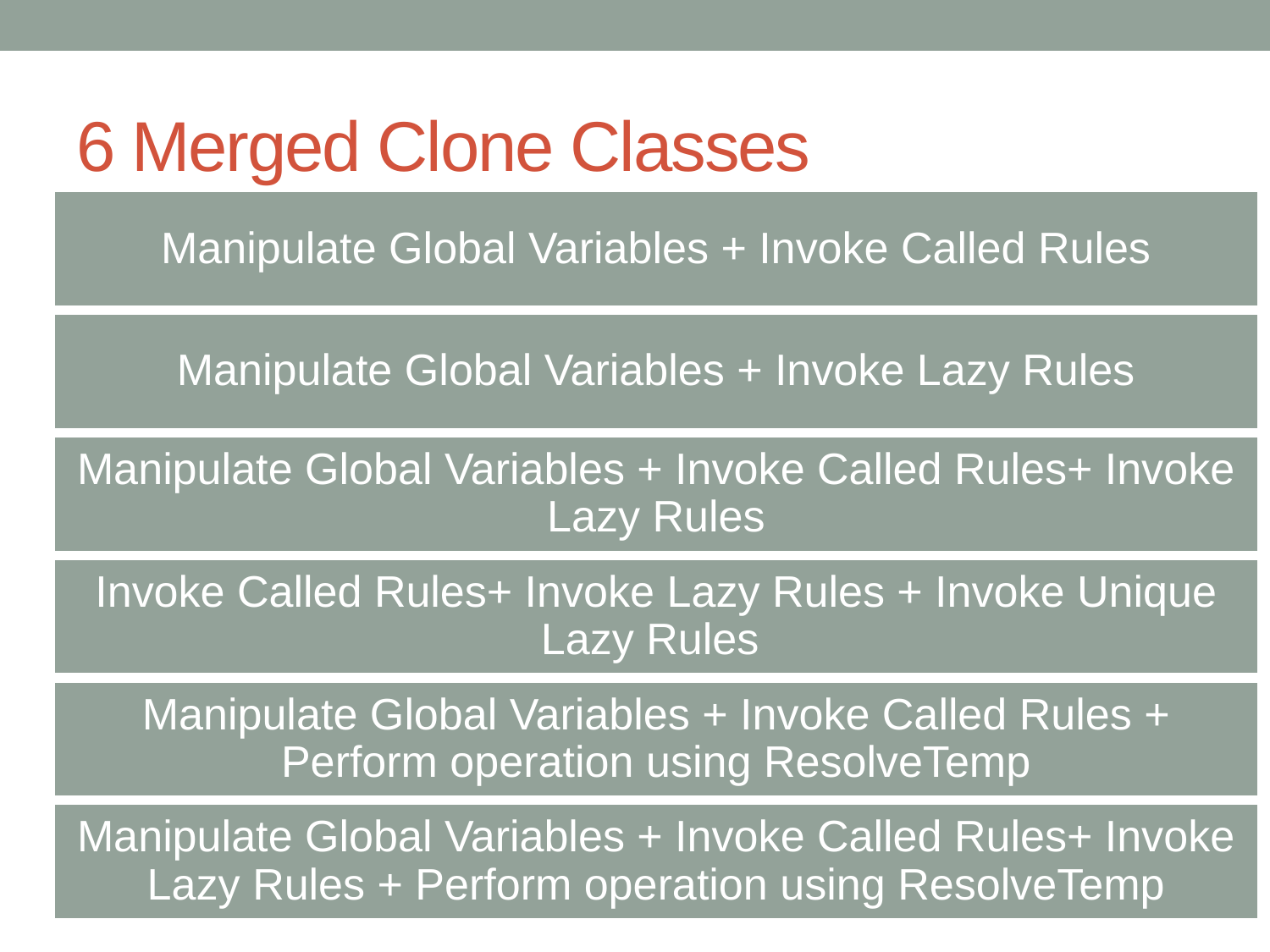

# 6 Merged Clone Classes
Manipulate Global Variables + Invoke Called Rules
Manipulate Global Variables + Invoke Lazy Rules
Manipulate Global Variables + Invoke Called Rules+ Invoke Lazy Rules
Invoke Called Rules+ Invoke Lazy Rules + Invoke Unique Lazy Rules
Manipulate Global Variables + Invoke Called Rules + Perform operation using ResolveTemp
Manipulate Global Variables + Invoke Called Rules+ Invoke Lazy Rules + Perform operation using ResolveTemp